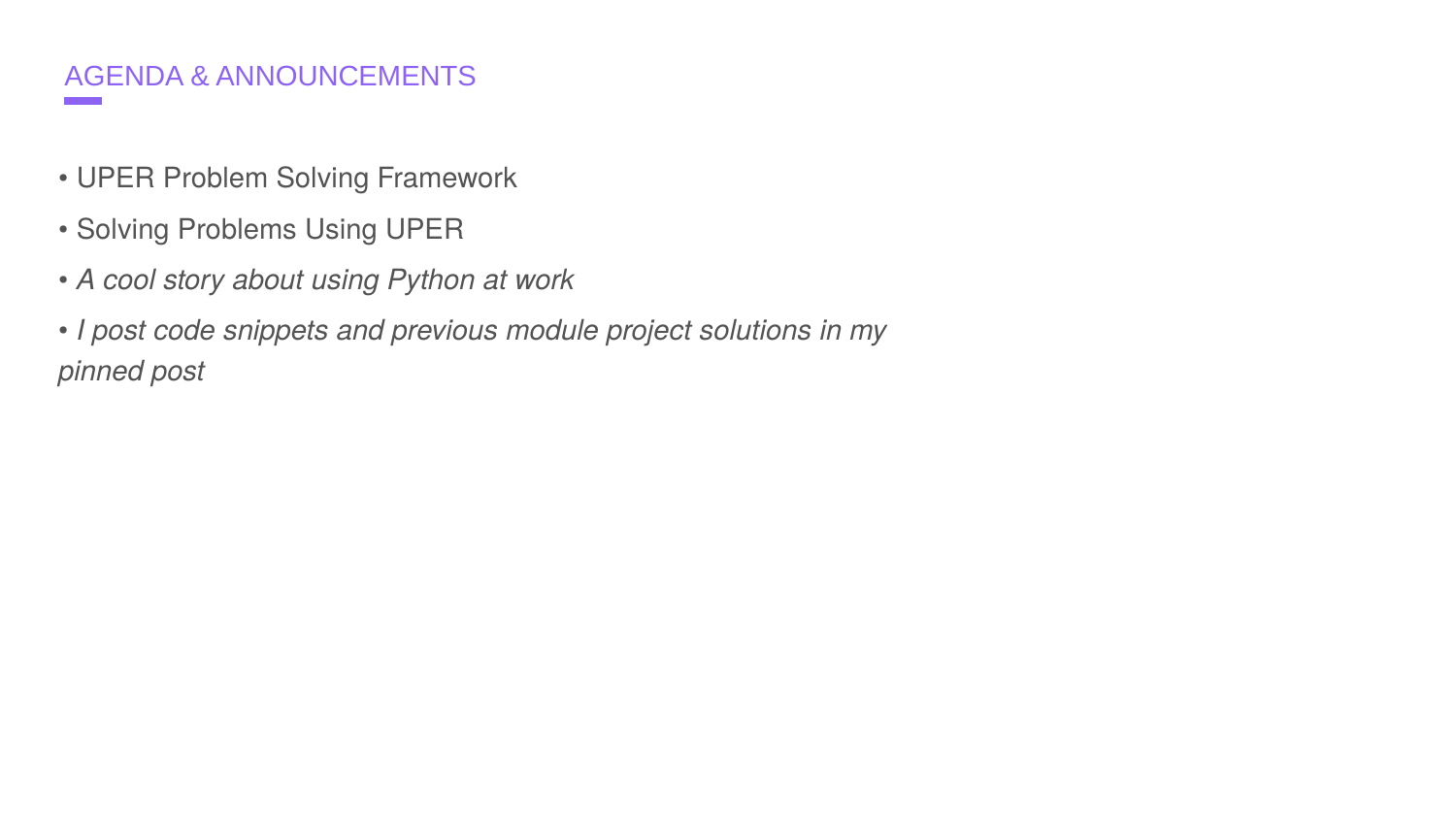

# AGENDA & ANNOUNCEMENTS
• UPER Problem Solving Framework
• Solving Problems Using UPER
• A cool story about using Python at work
• I post code snippets and previous module project solutions in my pinned post